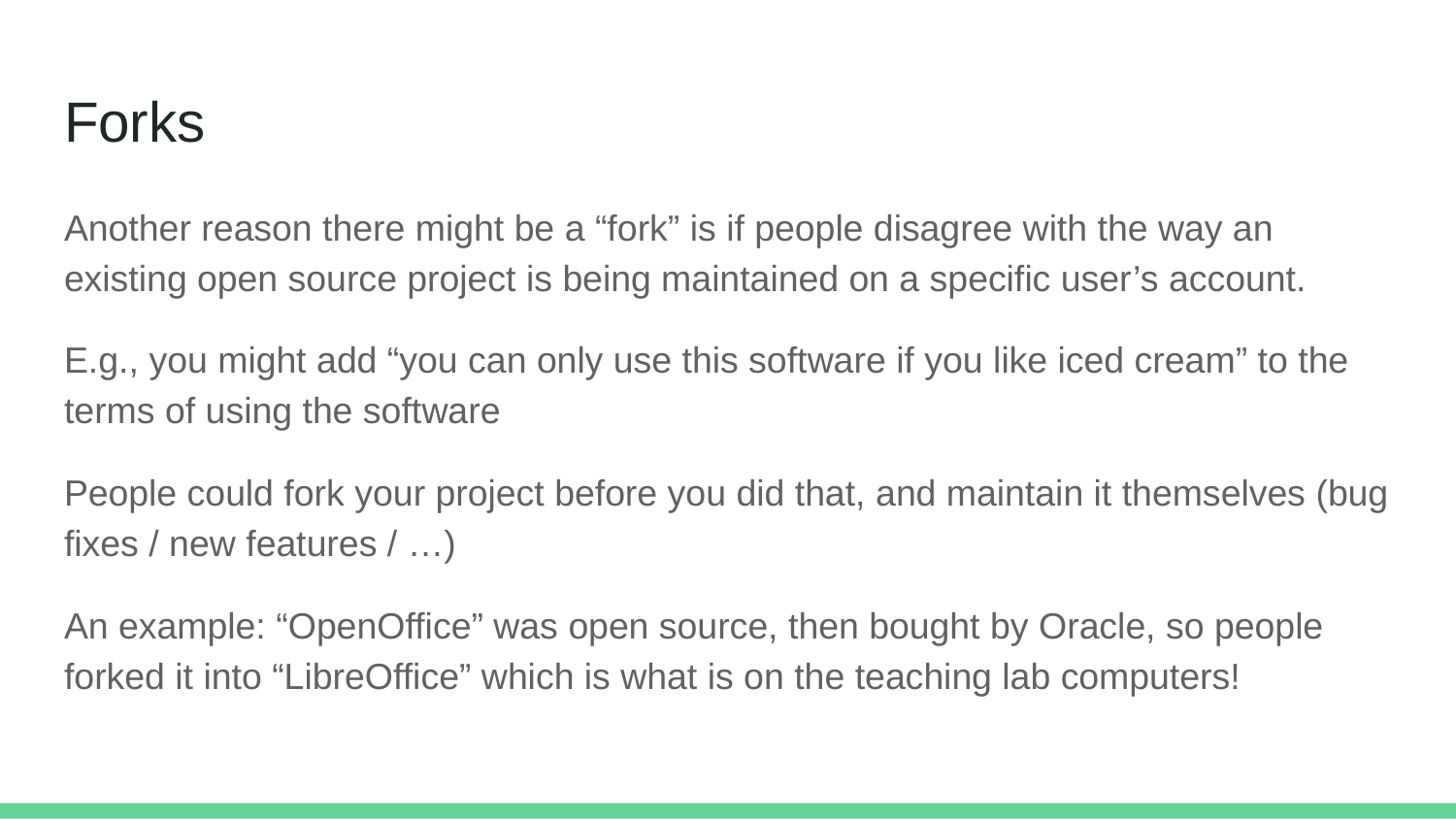

# Forks
Another reason there might be a “fork” is if people disagree with the way an existing open source project is being maintained on a specific user’s account.
E.g., you might add “you can only use this software if you like iced cream” to the terms of using the software
People could fork your project before you did that, and maintain it themselves (bug fixes / new features / …)
An example: “OpenOffice” was open source, then bought by Oracle, so people forked it into “LibreOffice” which is what is on the teaching lab computers!